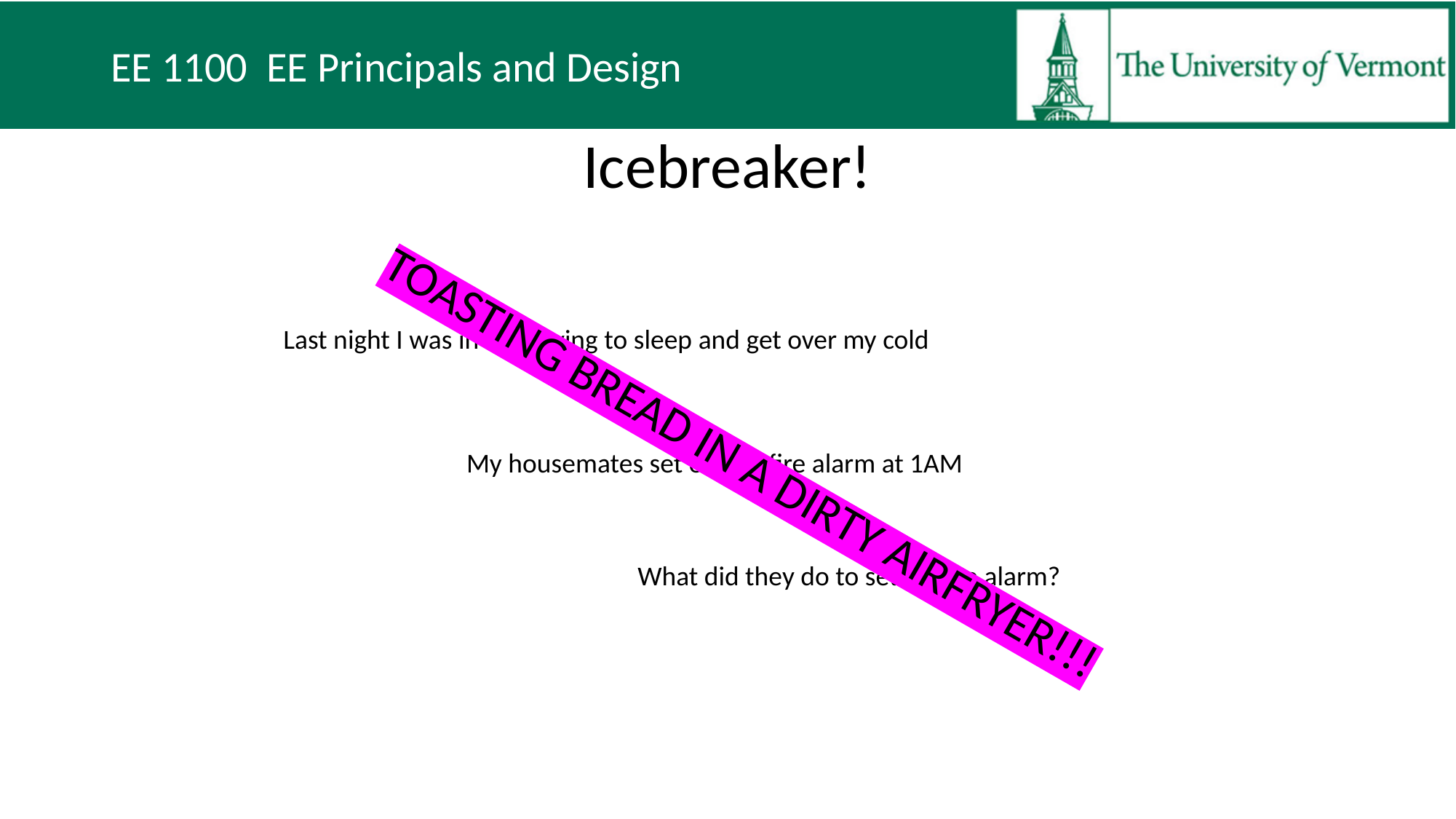

# Icebreaker!
Last night I was in bed trying to sleep and get over my cold
TOASTING BREAD IN A DIRTY AIRFRYER!!!
My housemates set off the fire alarm at 1AM
What did they do to set off the alarm?